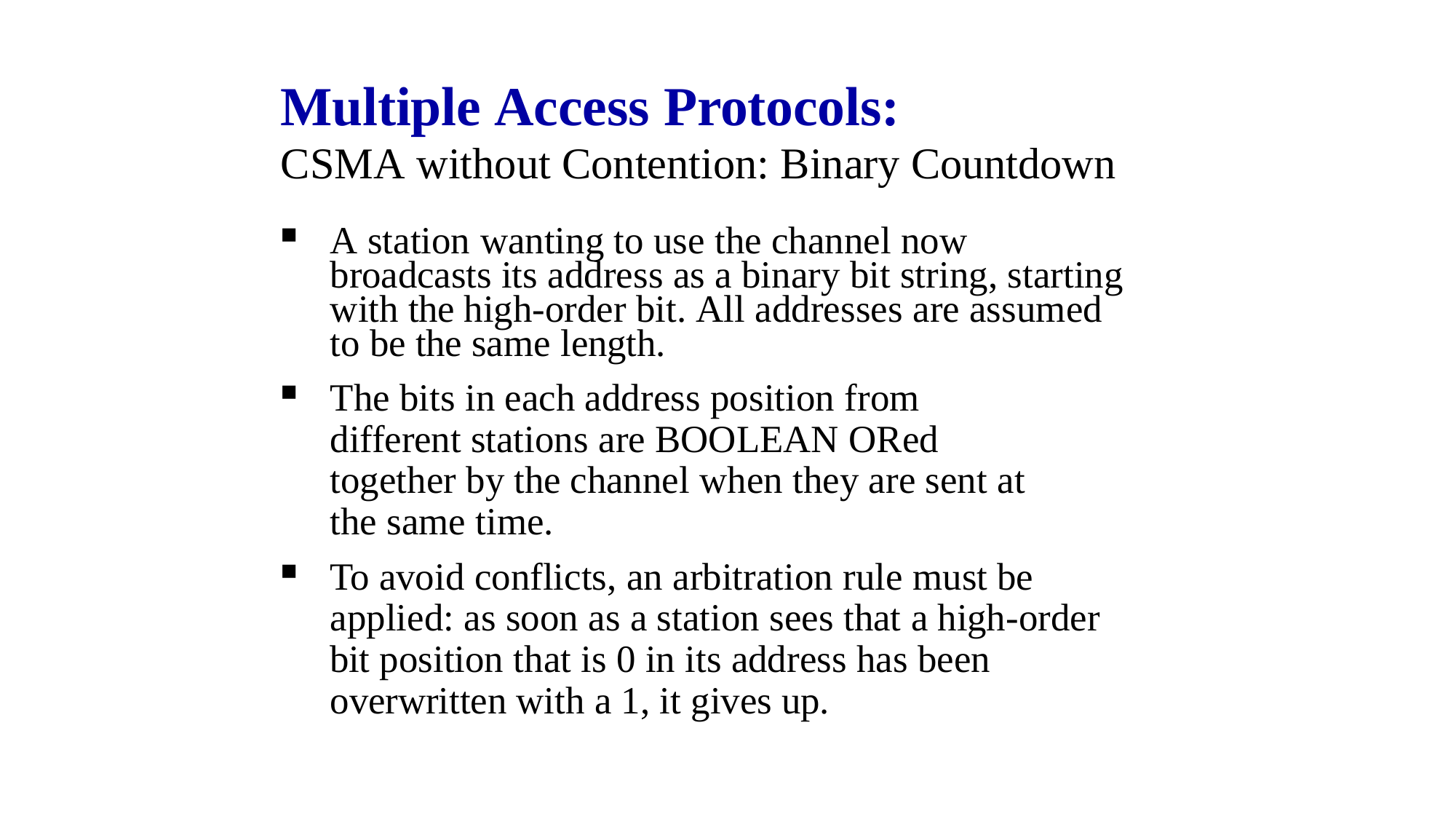

# Multiple Access Protocols:
CSMA without Contention: Binary Countdown
A station wanting to use the channel now broadcasts its address as a binary bit string, starting with the high-order bit. All addresses are assumed to be the same length.
The bits in each address position from different stations are BOOLEAN ORed together by the channel when they are sent at the same time.
To avoid conflicts, an arbitration rule must be applied: as soon as a station sees that a high-order bit position that is 0 in its address has been overwritten with a 1, it gives up.